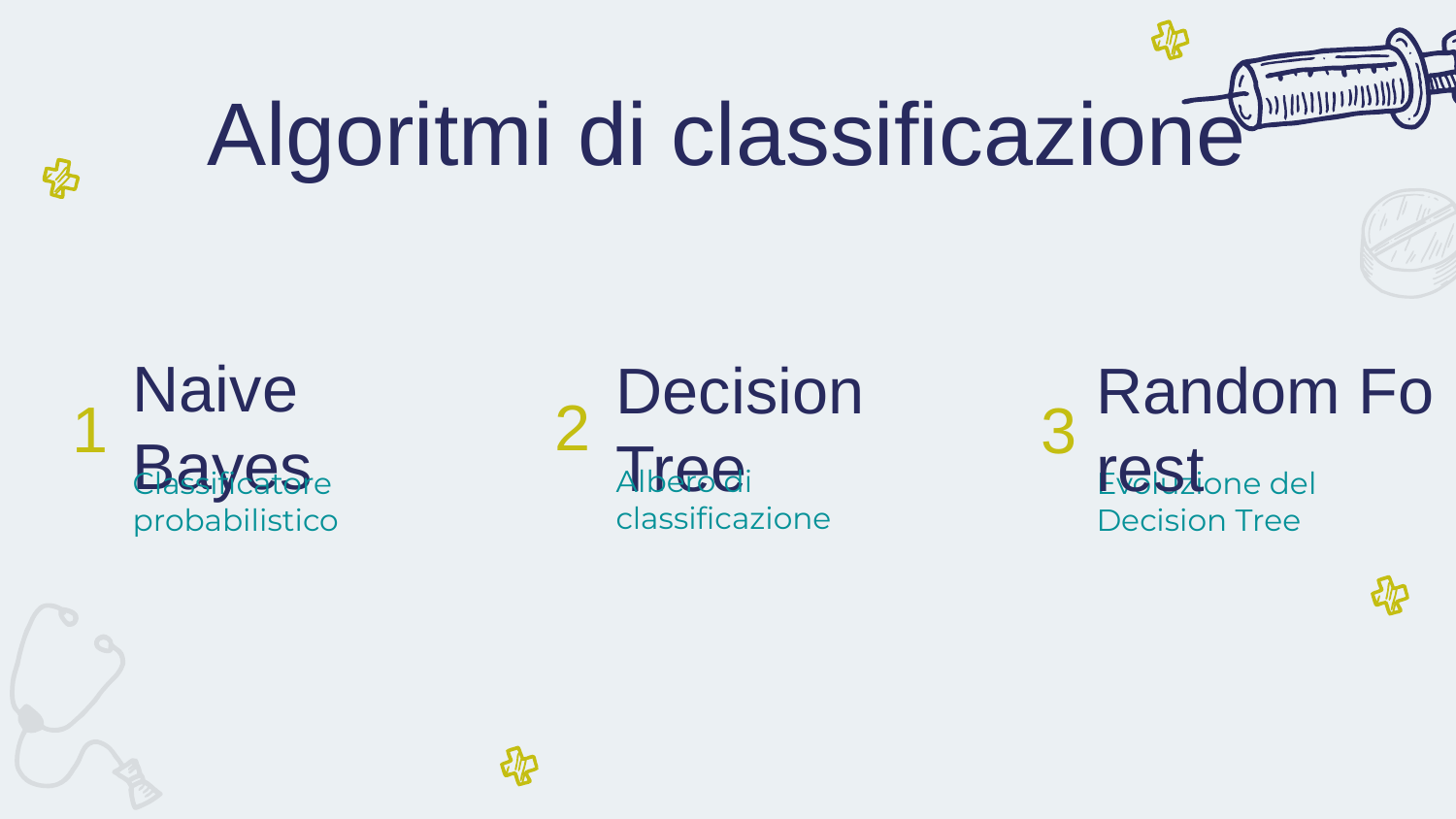

# Algoritmi di classificazione
Decision Tree
2
Naive Bayes
1
Random Forest
3
Albero di classificazione
Classificatore probabilistico
Evoluzione del Decision Tree